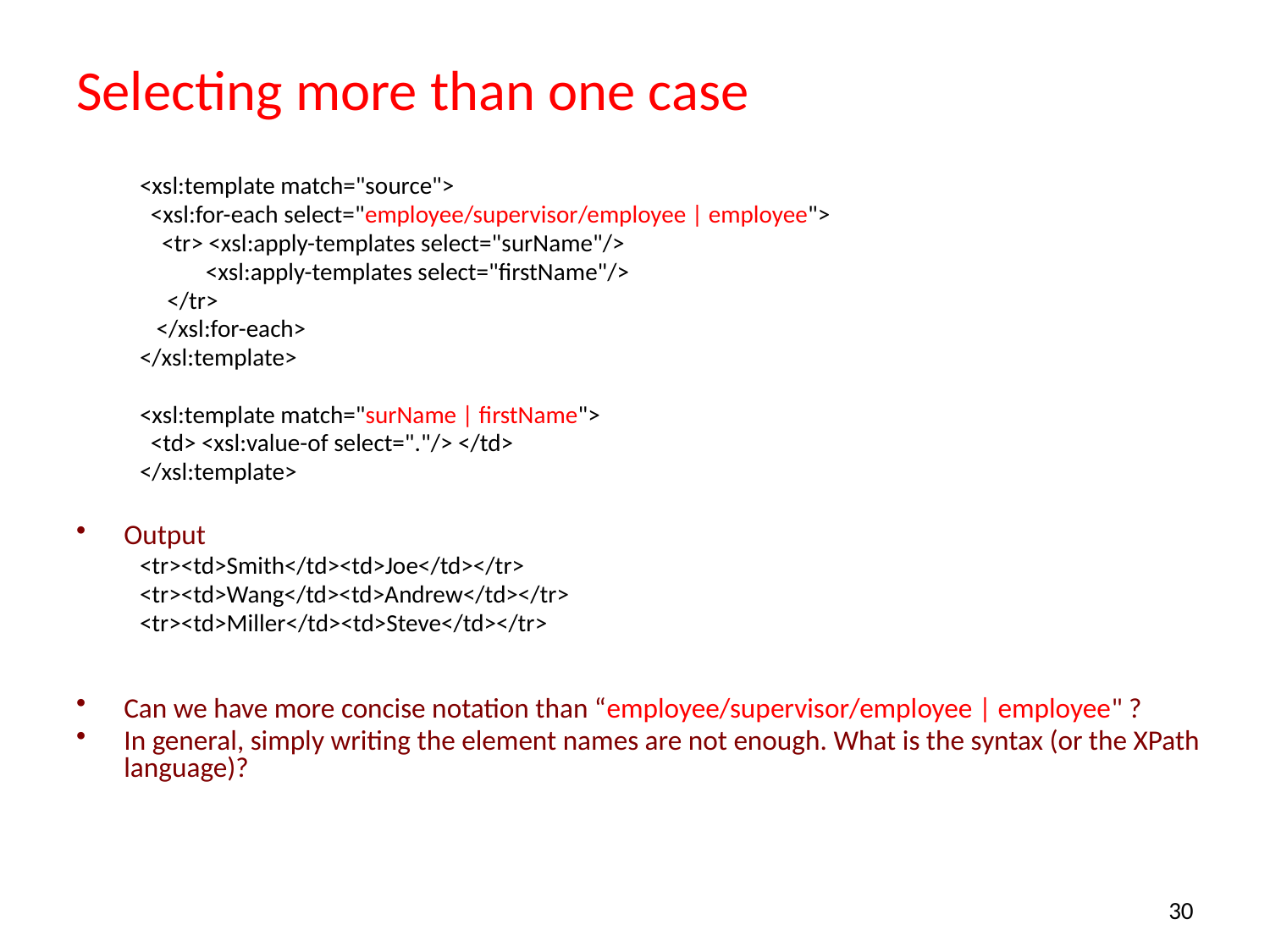

# Selecting more than one case
<xsl:template match="source">
  <xsl:for-each select="employee/supervisor/employee | employee">
    <tr> <xsl:apply-templates select="surName"/>
            <xsl:apply-templates select="firstName"/>
     </tr>
   </xsl:for-each>
</xsl:template>

<xsl:template match="surName | firstName">
  <td> <xsl:value-of select="."/> </td>
</xsl:template>

Output
<tr><td>Smith</td><td>Joe</td></tr>
<tr><td>Wang</td><td>Andrew</td></tr>
<tr><td>Miller</td><td>Steve</td></tr>

Can we have more concise notation than “employee/supervisor/employee | employee" ?
In general, simply writing the element names are not enough. What is the syntax (or the XPath language)?
30